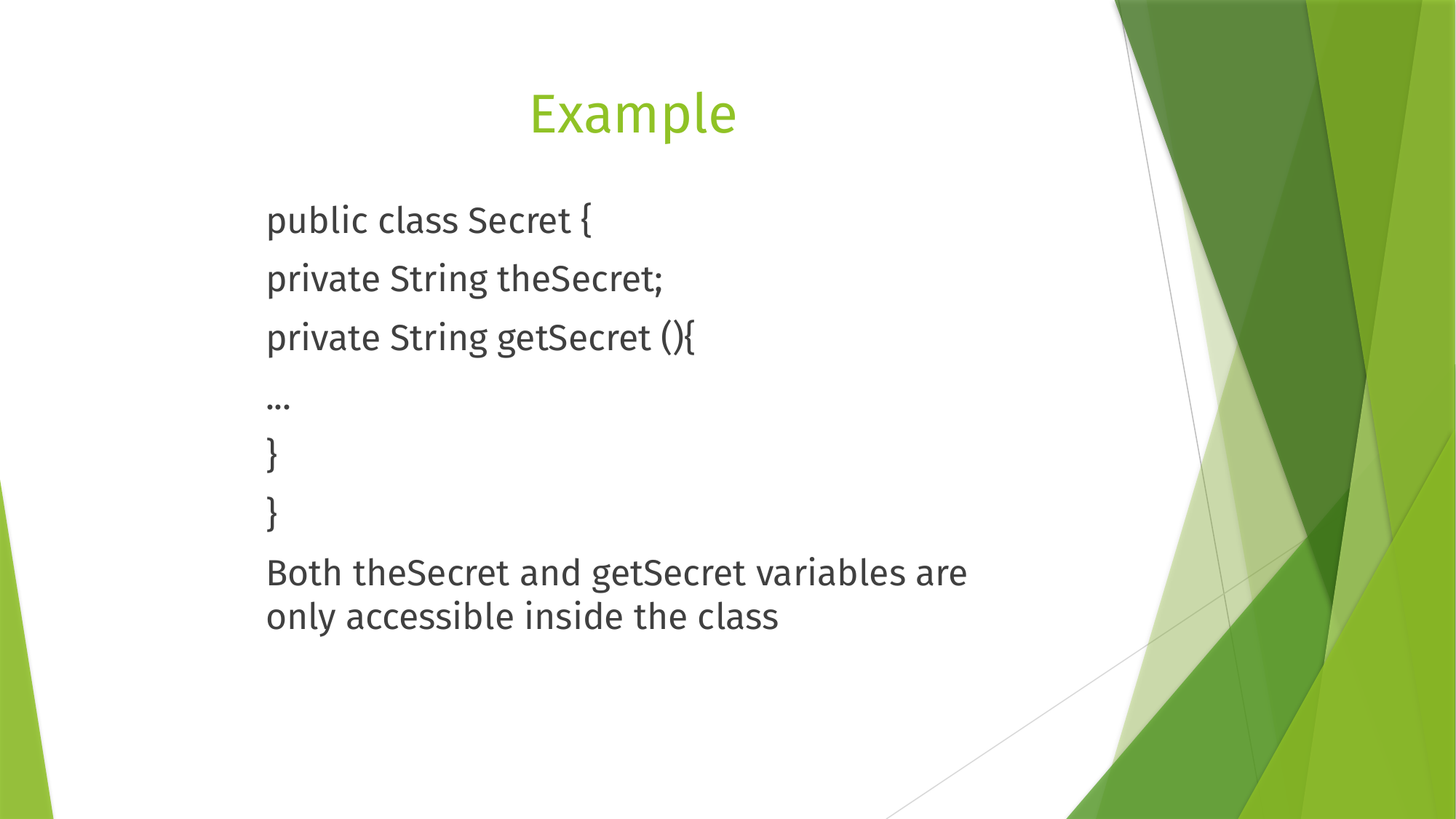

# Example
public class Secret {
private String theSecret;
private String getSecret (){
...
}
}
Both theSecret and getSecret variables are only accessible inside the class